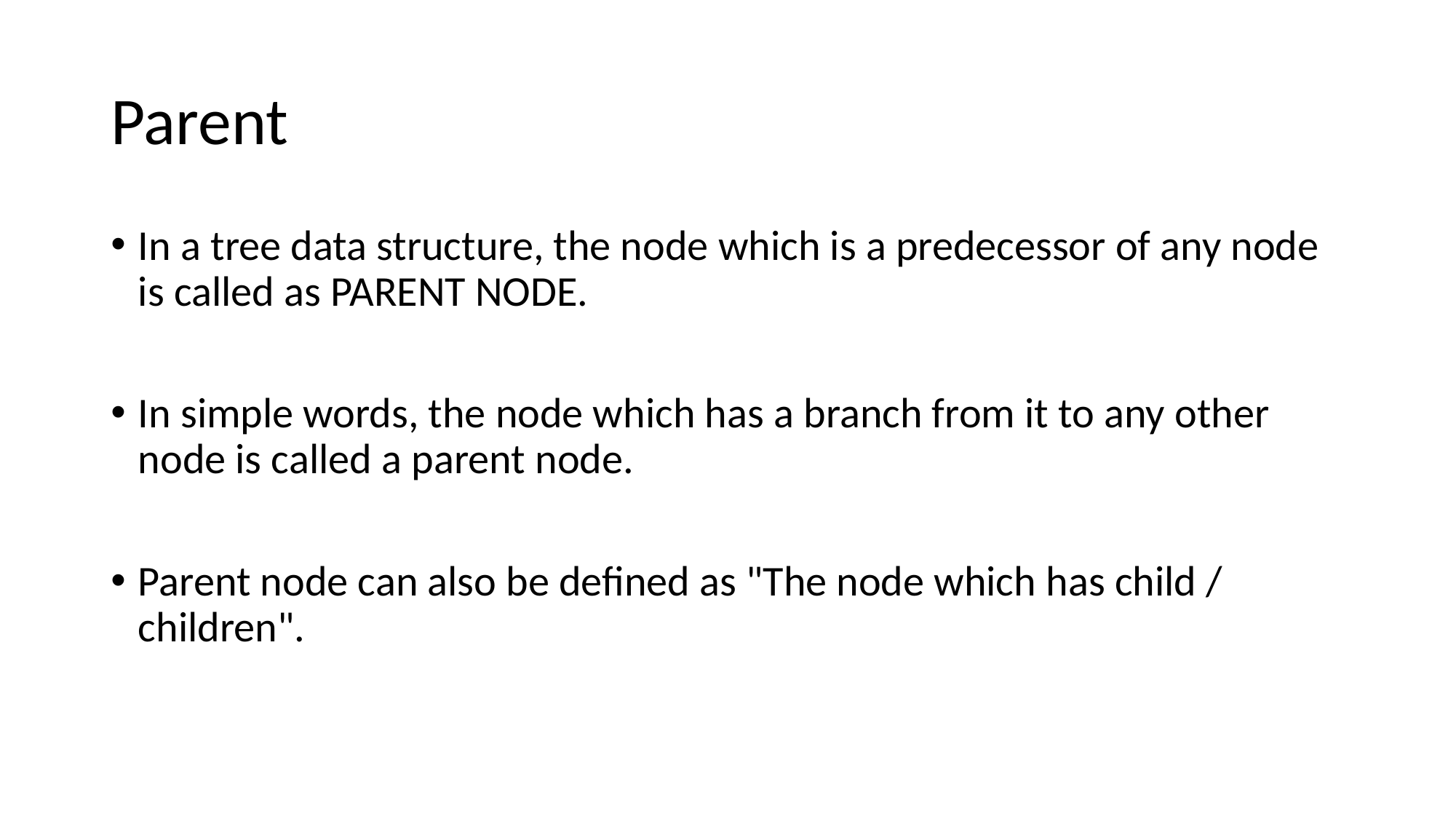

# Parent
In a tree data structure, the node which is a predecessor of any node is called as PARENT NODE.

In simple words, the node which has a branch from it to any other node is called a parent node.

Parent node can also be defined as "The node which has child / children".